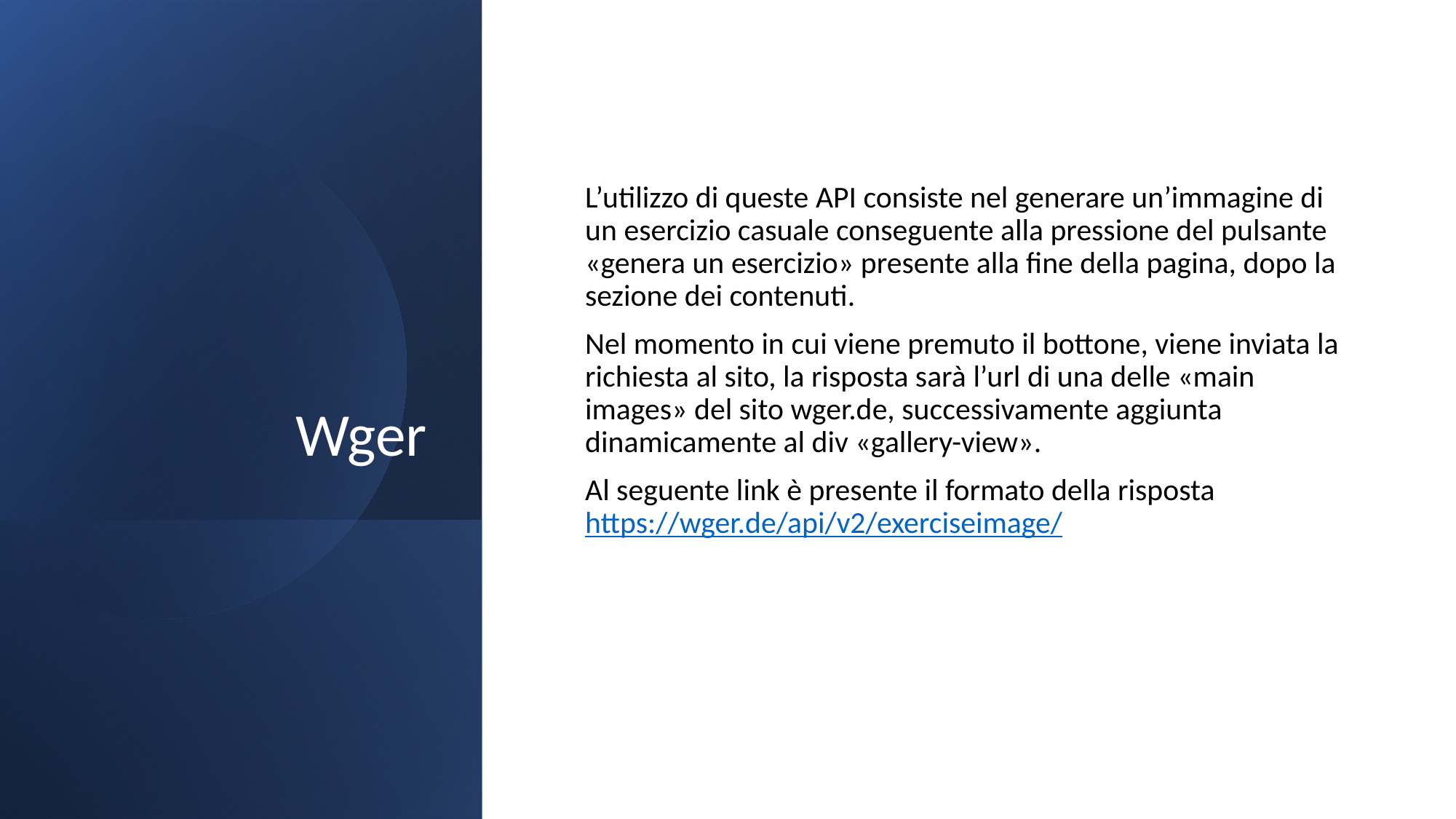

# Wger
L’utilizzo di queste API consiste nel generare un’immagine di un esercizio casuale conseguente alla pressione del pulsante «genera un esercizio» presente alla fine della pagina, dopo la sezione dei contenuti.
Nel momento in cui viene premuto il bottone, viene inviata la richiesta al sito, la risposta sarà l’url di una delle «main images» del sito wger.de, successivamente aggiunta dinamicamente al div «gallery-view».
Al seguente link è presente il formato della risposta https://wger.de/api/v2/exerciseimage/